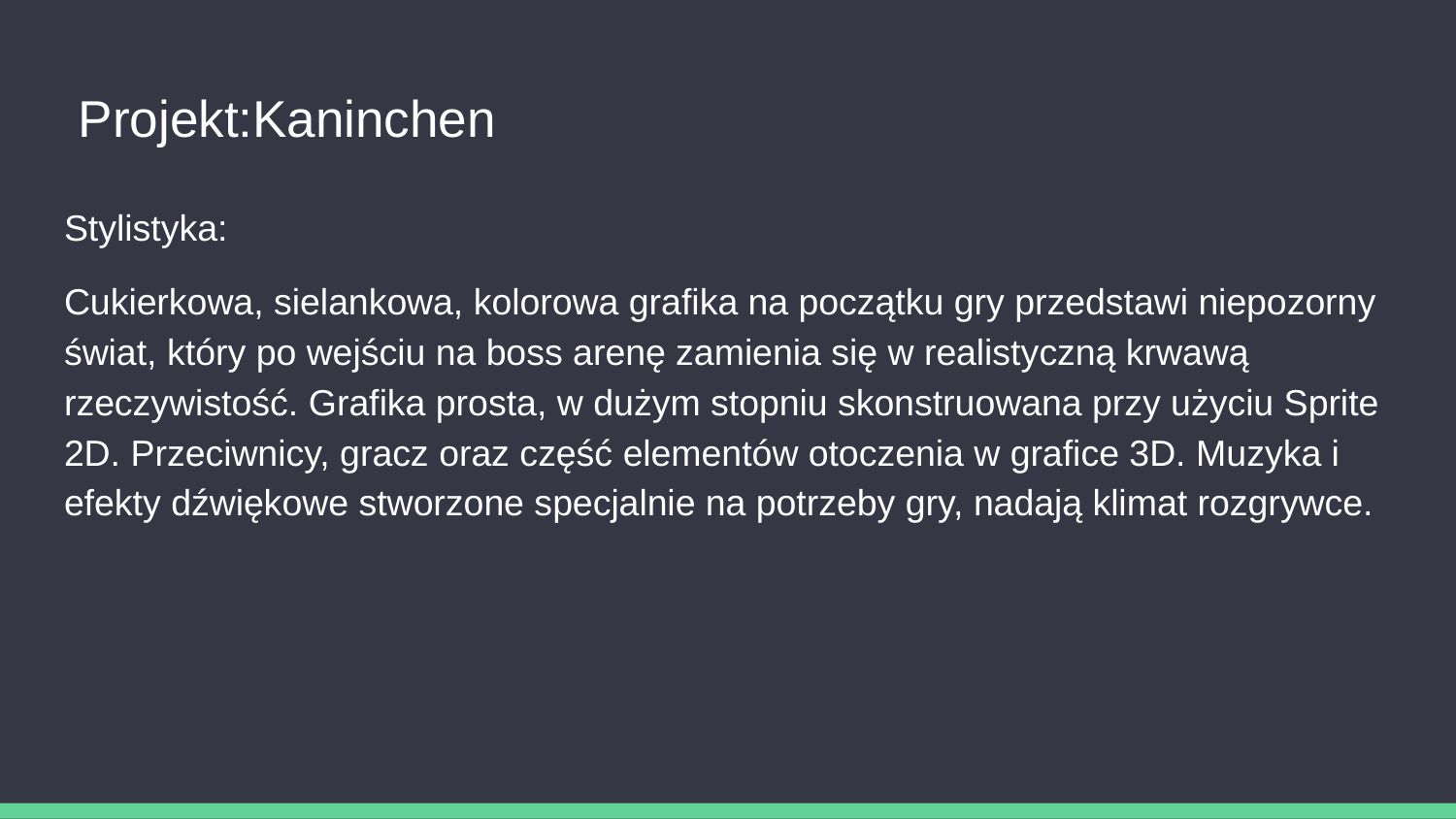

# Projekt:Kaninchen

Stylistyka:
Cukierkowa, sielankowa, kolorowa grafika na początku gry przedstawi niepozorny świat, który po wejściu na boss arenę zamienia się w realistyczną krwawą rzeczywistość. Grafika prosta, w dużym stopniu skonstruowana przy użyciu Sprite 2D. Przeciwnicy, gracz oraz część elementów otoczenia w grafice 3D. Muzyka i efekty dźwiękowe stworzone specjalnie na potrzeby gry, nadają klimat rozgrywce.